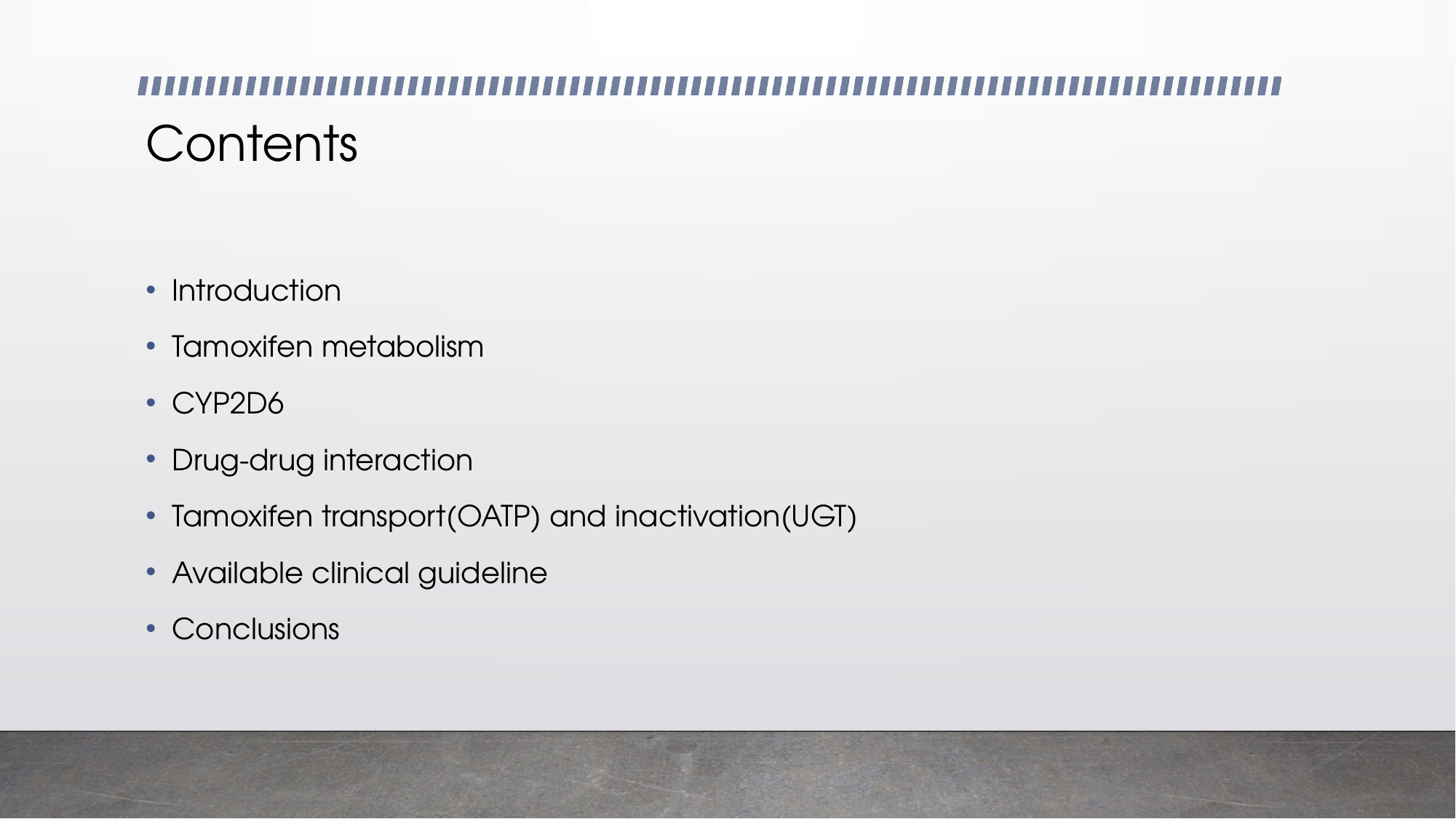

# Contents
Introduction
Tamoxifen metabolism
CYP2D6
Drug-drug interaction
Tamoxifen transport(OATP) and inactivation(UGT)
Available clinical guideline
Conclusions